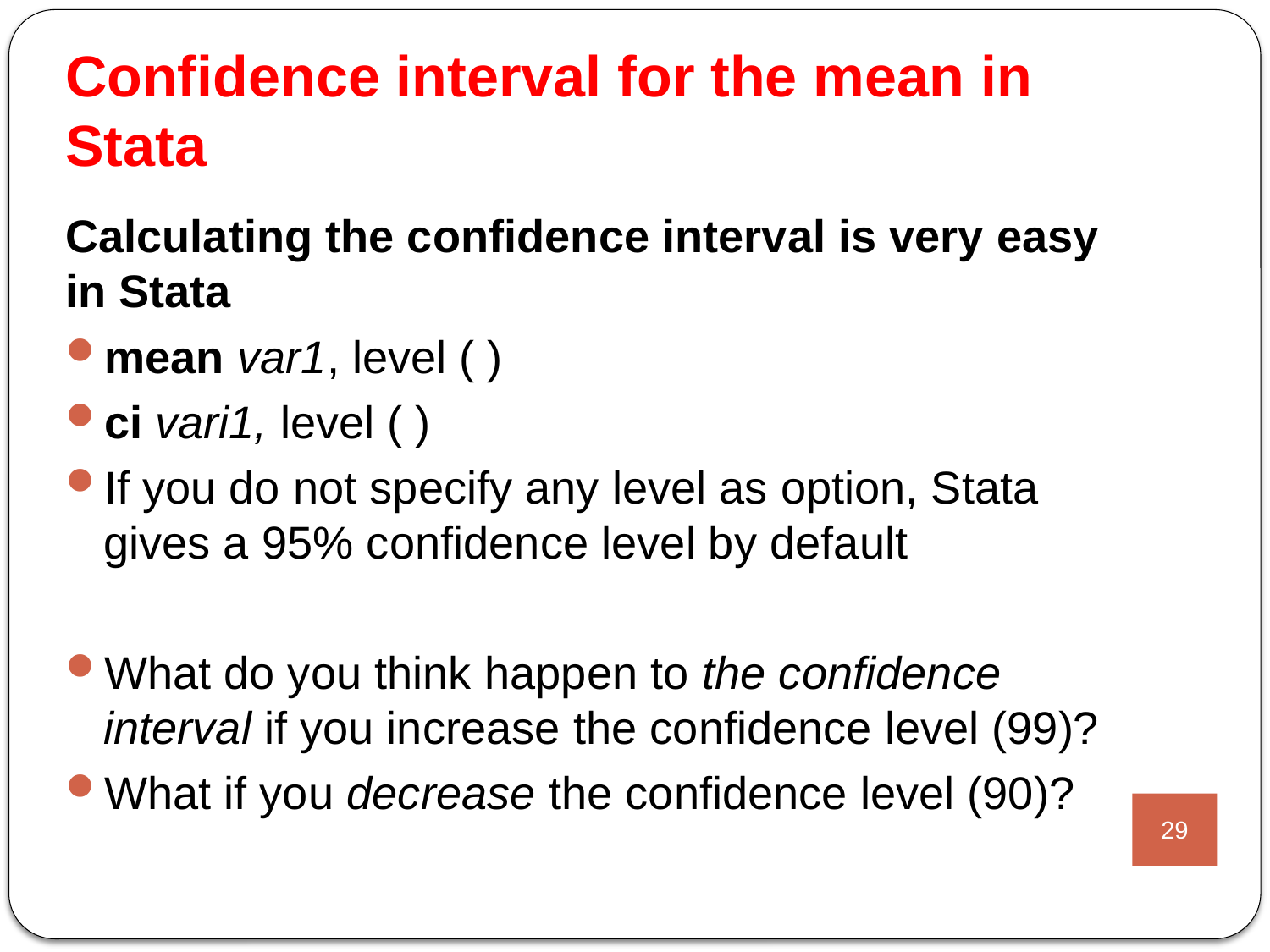

# Confidence interval for the mean in Stata
Calculating the confidence interval is very easy in Stata
mean var1, level ( )
ci vari1, level ( )
If you do not specify any level as option, Stata gives a 95% confidence level by default

What do you think happen to the confidence interval if you increase the confidence level (99)?
What if you decrease the confidence level (90)?
29